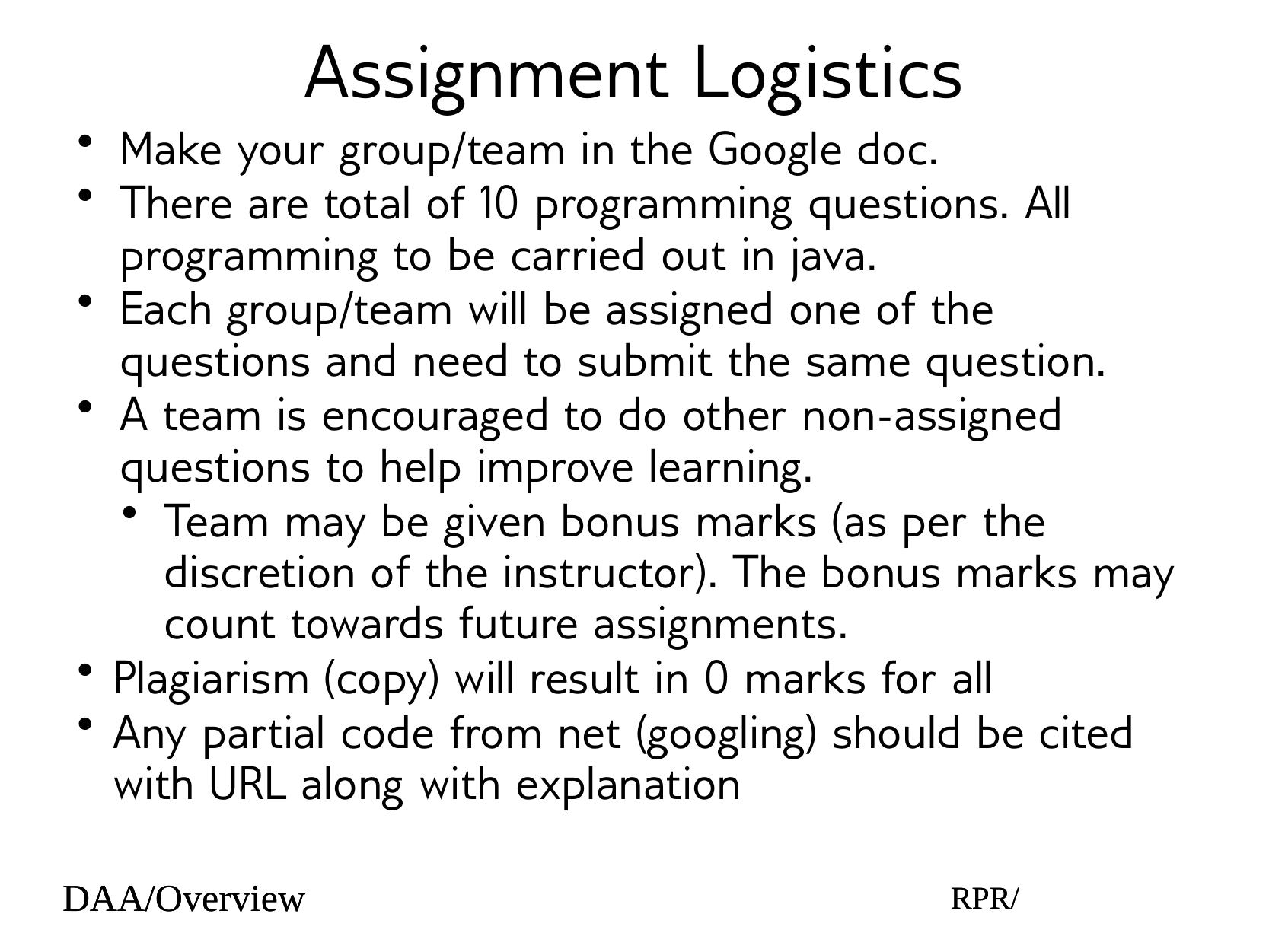

# Assignment Logistics
Make your group/team in the Google doc.
There are total of 10 programming questions. All programming to be carried out in java.
Each group/team will be assigned one of the questions and need to submit the same question.
A team is encouraged to do other non-assigned questions to help improve learning.
Team may be given bonus marks (as per the discretion of the instructor). The bonus marks may count towards future assignments.
Plagiarism (copy) will result in 0 marks for all
Any partial code from net (googling) should be cited with URL along with explanation
DAA/Overview
RPR/
4